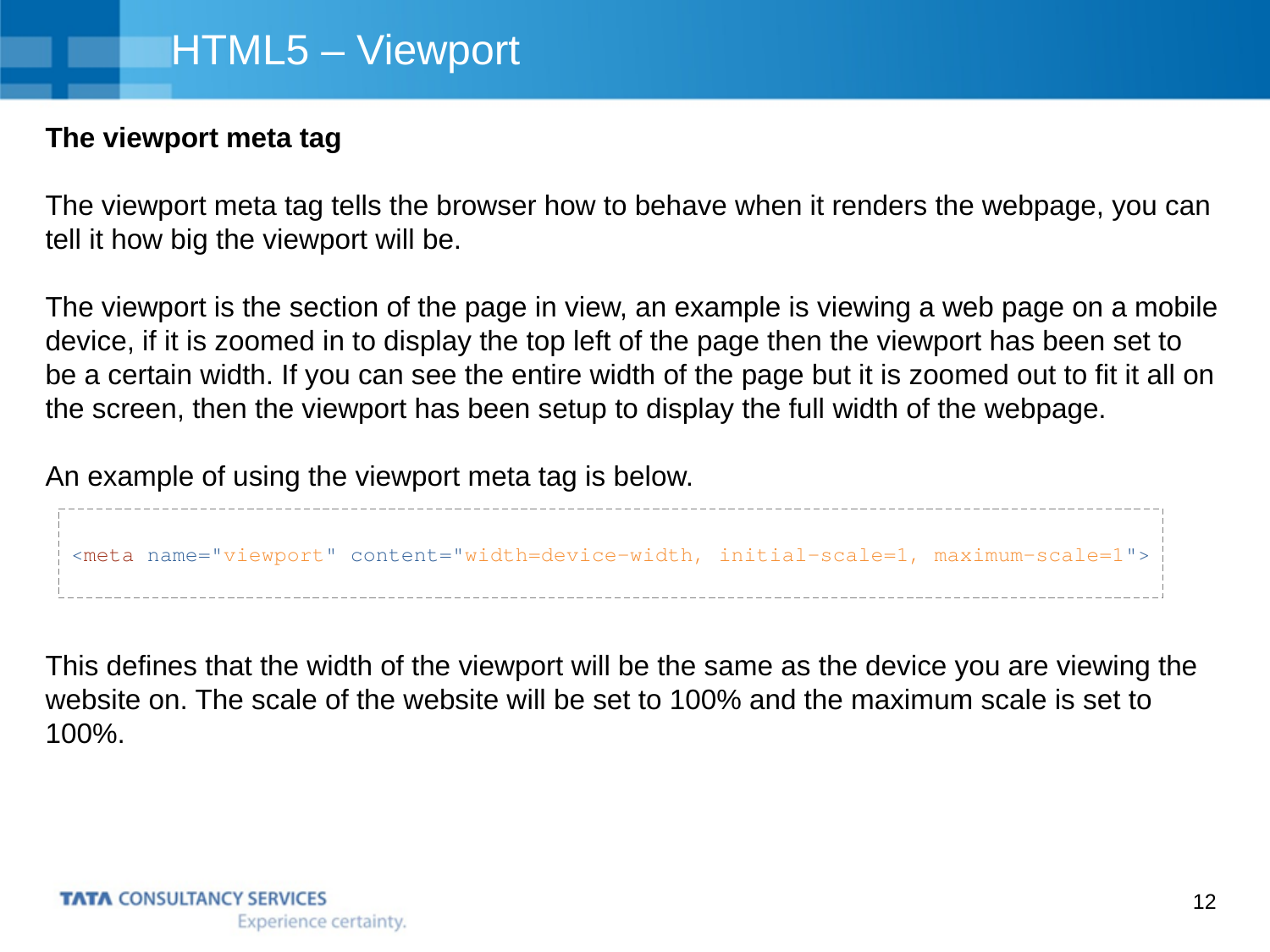

# HTML5 – Viewport
The viewport meta tag

The viewport meta tag tells the browser how to behave when it renders the webpage, you can tell it how big the viewport will be.

The viewport is the section of the page in view, an example is viewing a web page on a mobile device, if it is zoomed in to display the top left of the page then the viewport has been set to be a certain width. If you can see the entire width of the page but it is zoomed out to fit it all on the screen, then the viewport has been setup to display the full width of the webpage.

An example of using the viewport meta tag is below.

<meta name="viewport" content="width=device-width, initial-scale=1, maximum-scale=1">

This defines that the width of the viewport will be the same as the device you are viewing the website on. The scale of the website will be set to 100% and the maximum scale is set to 100%.